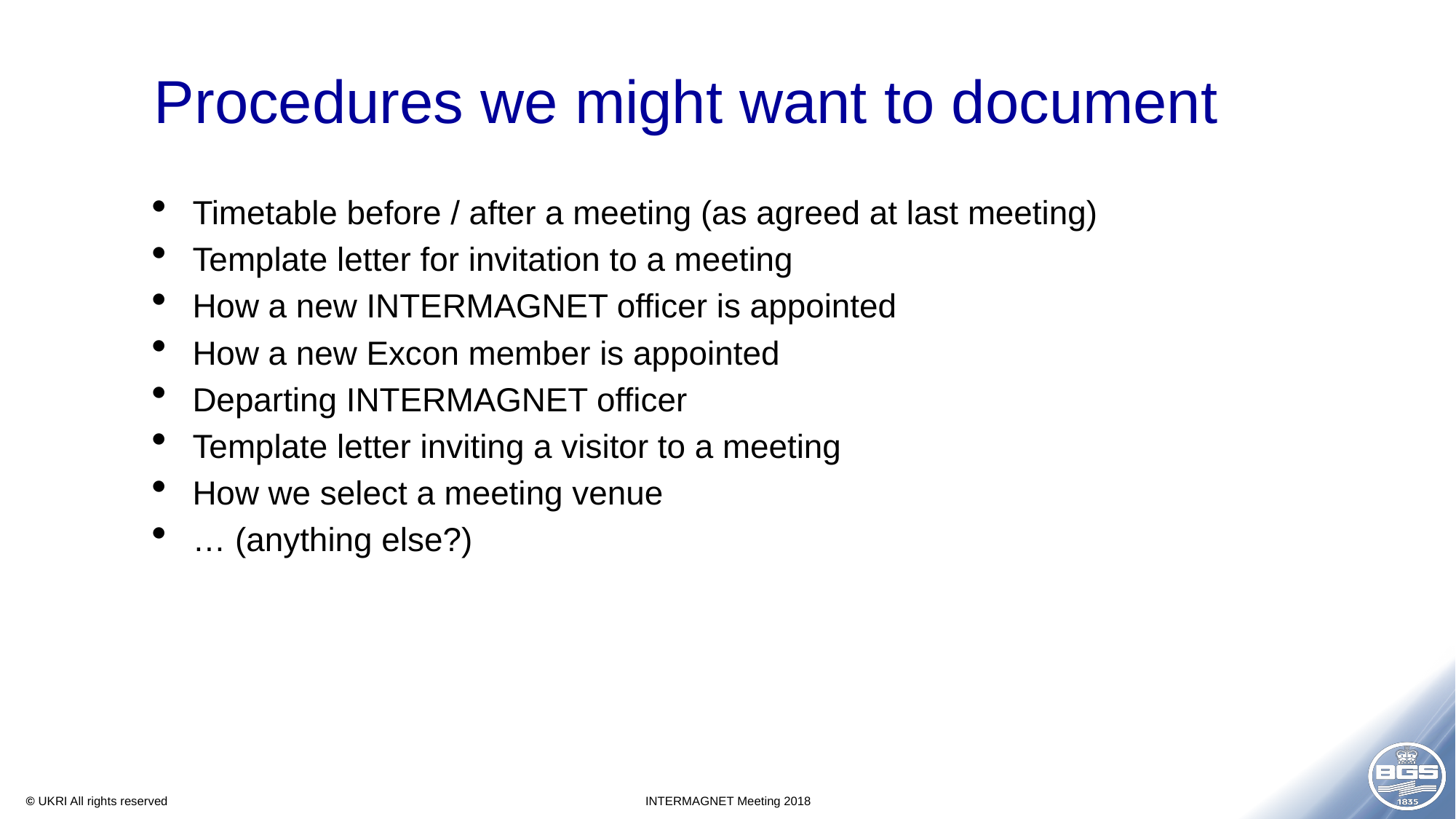

# Procedures we might want to document
Timetable before / after a meeting (as agreed at last meeting)
Template letter for invitation to a meeting
How a new INTERMAGNET officer is appointed
How a new Excon member is appointed
Departing INTERMAGNET officer
Template letter inviting a visitor to a meeting
How we select a meeting venue
… (anything else?)